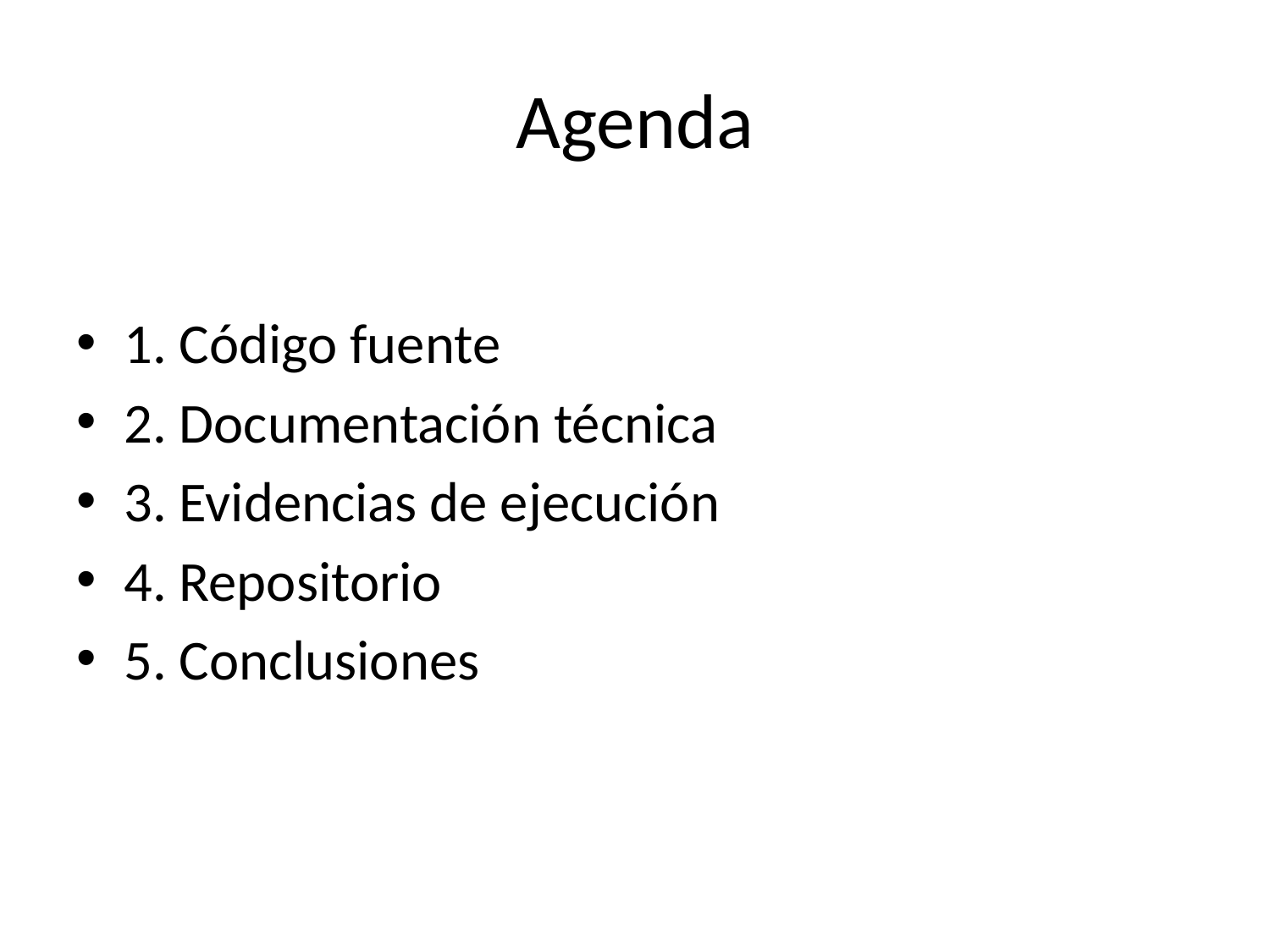

# Agenda

1. Código fuente
2. Documentación técnica
3. Evidencias de ejecución
4. Repositorio
5. Conclusiones